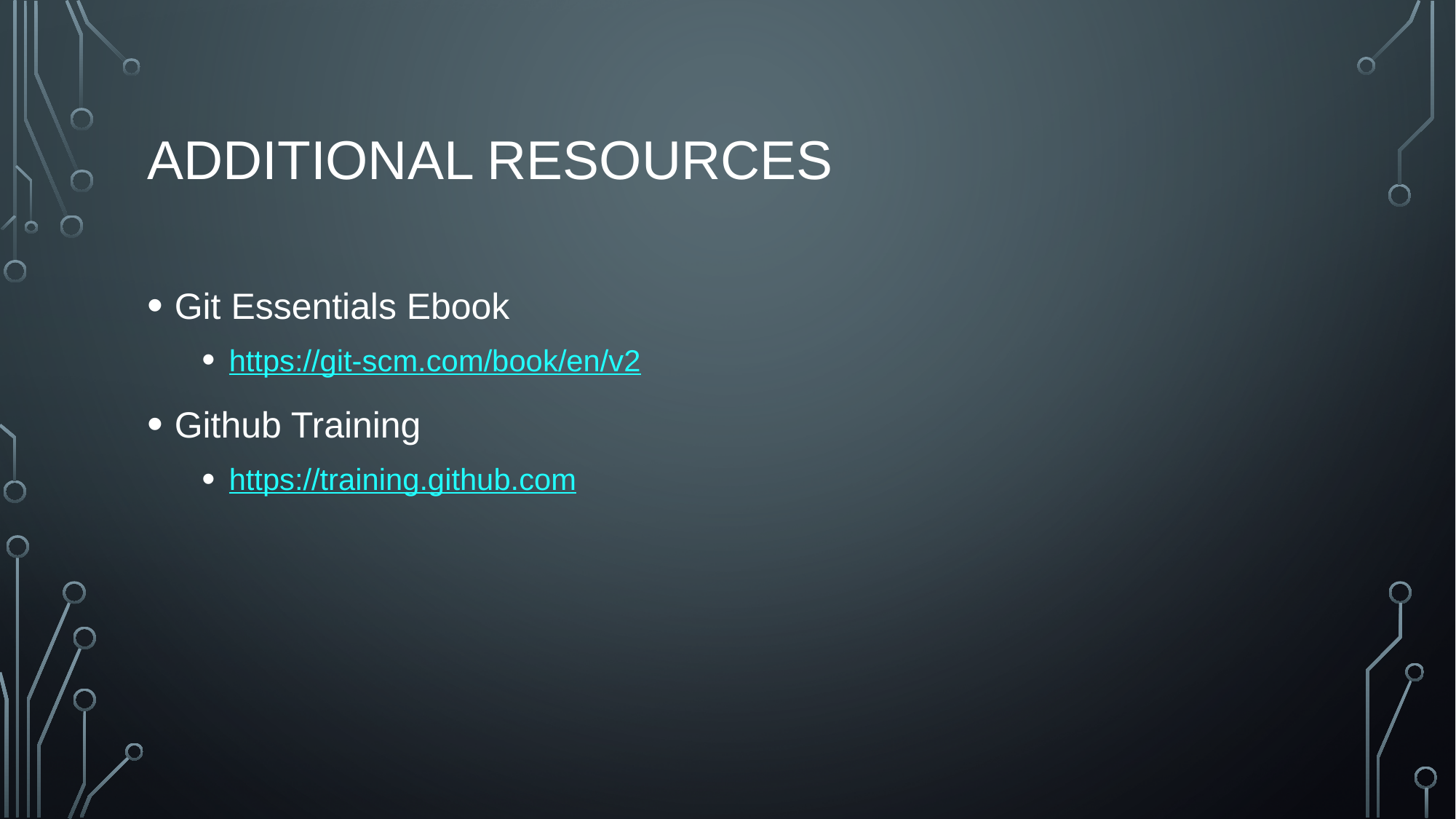

# Additional Resources
Git Essentials Ebook
https://git-scm.com/book/en/v2
Github Training
https://training.github.com